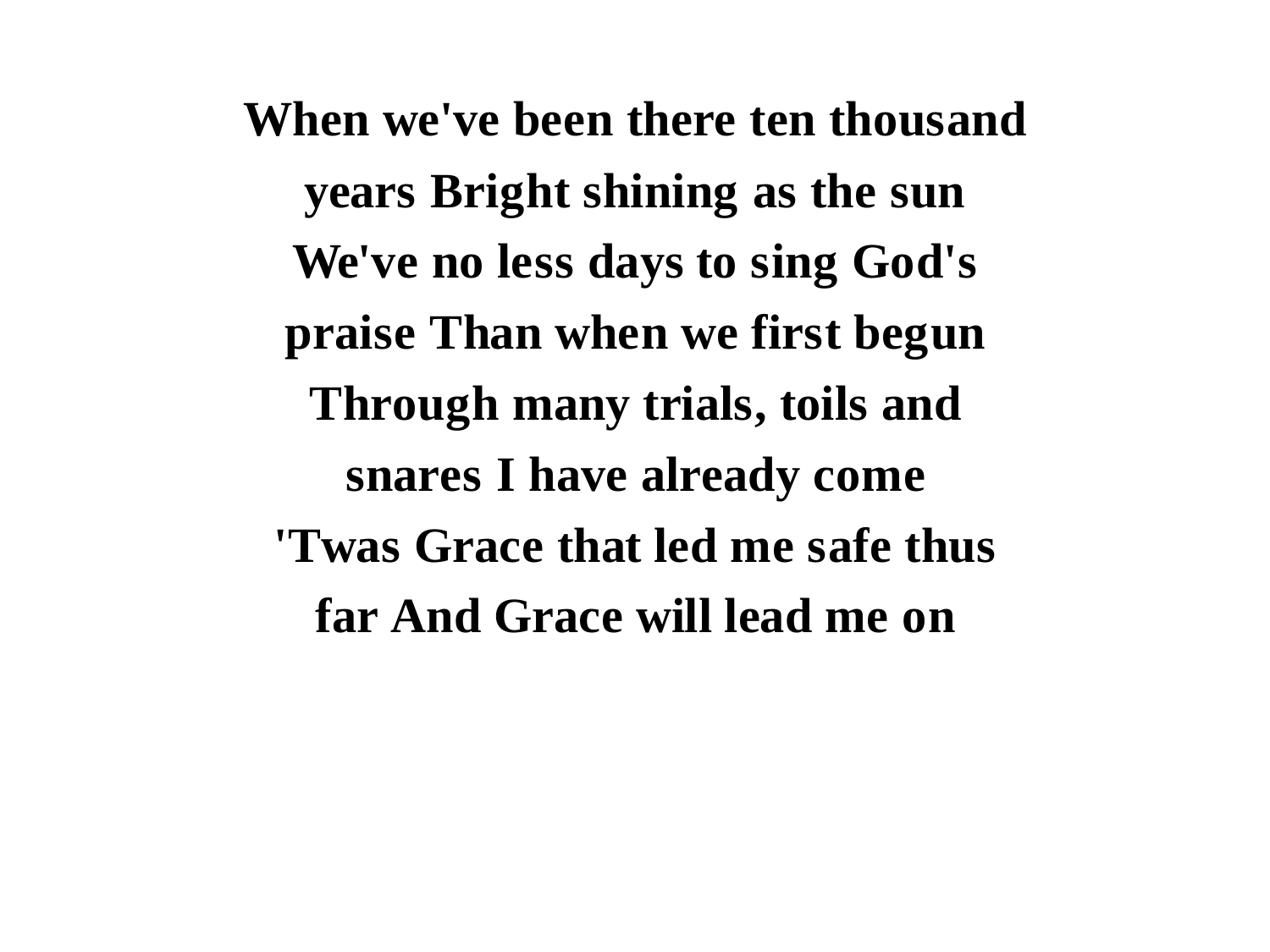

When we've been there ten thousand years Bright shining as the sun
We've no less days to sing God's praise Than when we first begun
Through many trials, toils and snares I have already come
'Twas Grace that led me safe thus far And Grace will lead me on